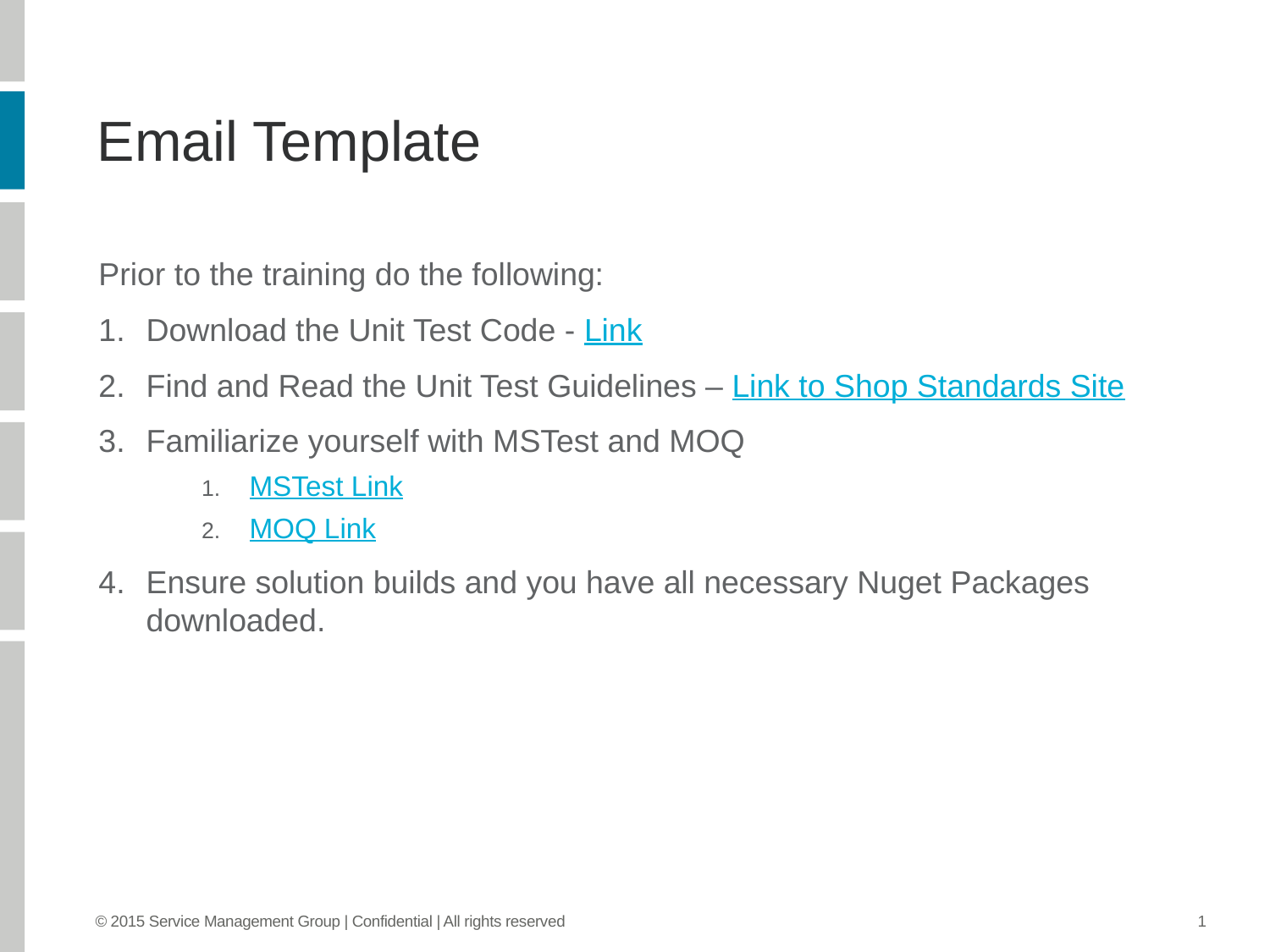

# Email Template
Prior to the training do the following:
Download the Unit Test Code - Link
Find and Read the Unit Test Guidelines – Link to Shop Standards Site
Familiarize yourself with MSTest and MOQ
MSTest Link
MOQ Link
Ensure solution builds and you have all necessary Nuget Packages downloaded.